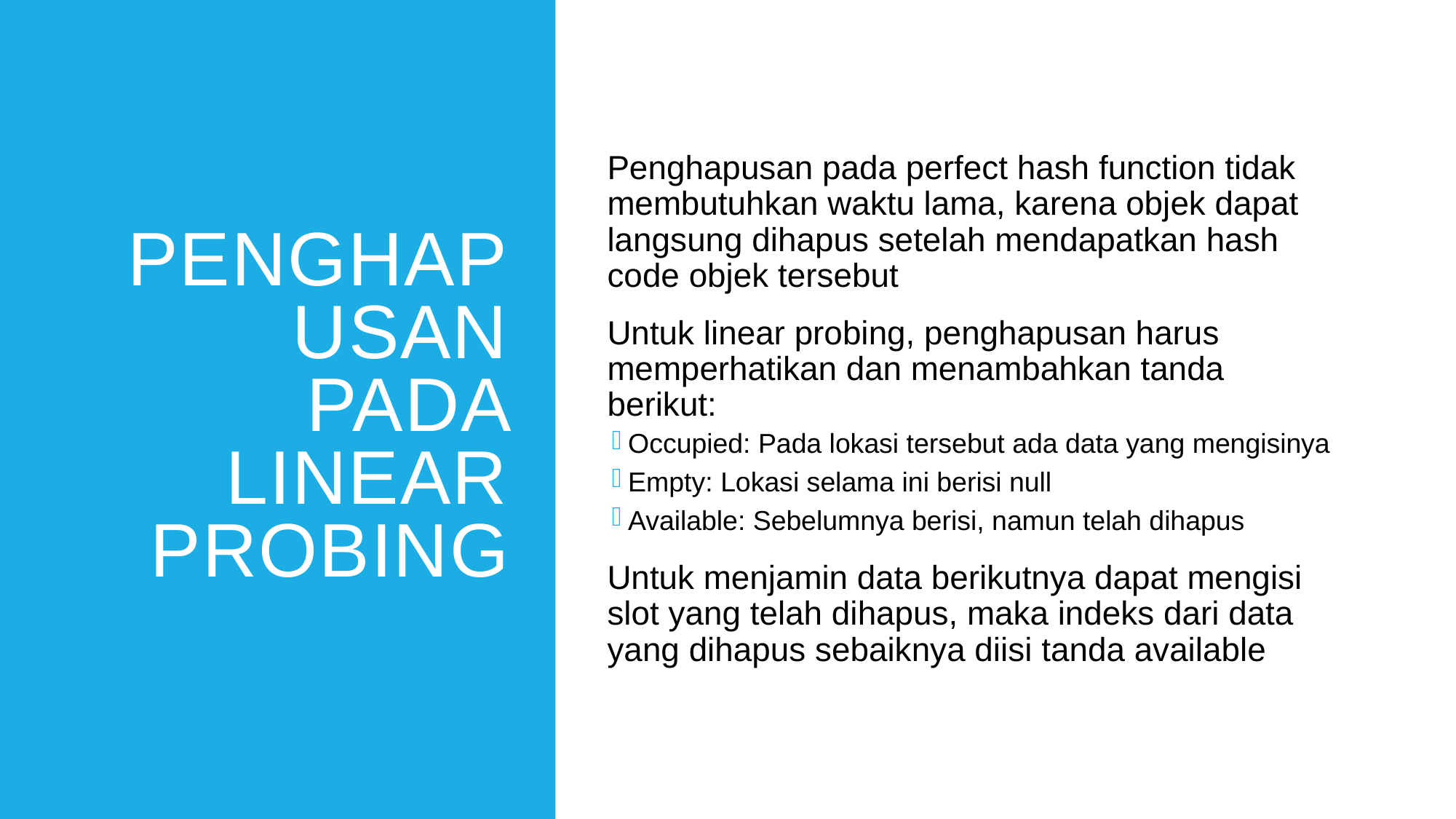

# Penghapusan pada linear probing
Penghapusan pada perfect hash function tidak membutuhkan waktu lama, karena objek dapat langsung dihapus setelah mendapatkan hash code objek tersebut
Untuk linear probing, penghapusan harus memperhatikan dan menambahkan tanda berikut:
Occupied: Pada lokasi tersebut ada data yang mengisinya
Empty: Lokasi selama ini berisi null
Available: Sebelumnya berisi, namun telah dihapus
Untuk menjamin data berikutnya dapat mengisi slot yang telah dihapus, maka indeks dari data yang dihapus sebaiknya diisi tanda available